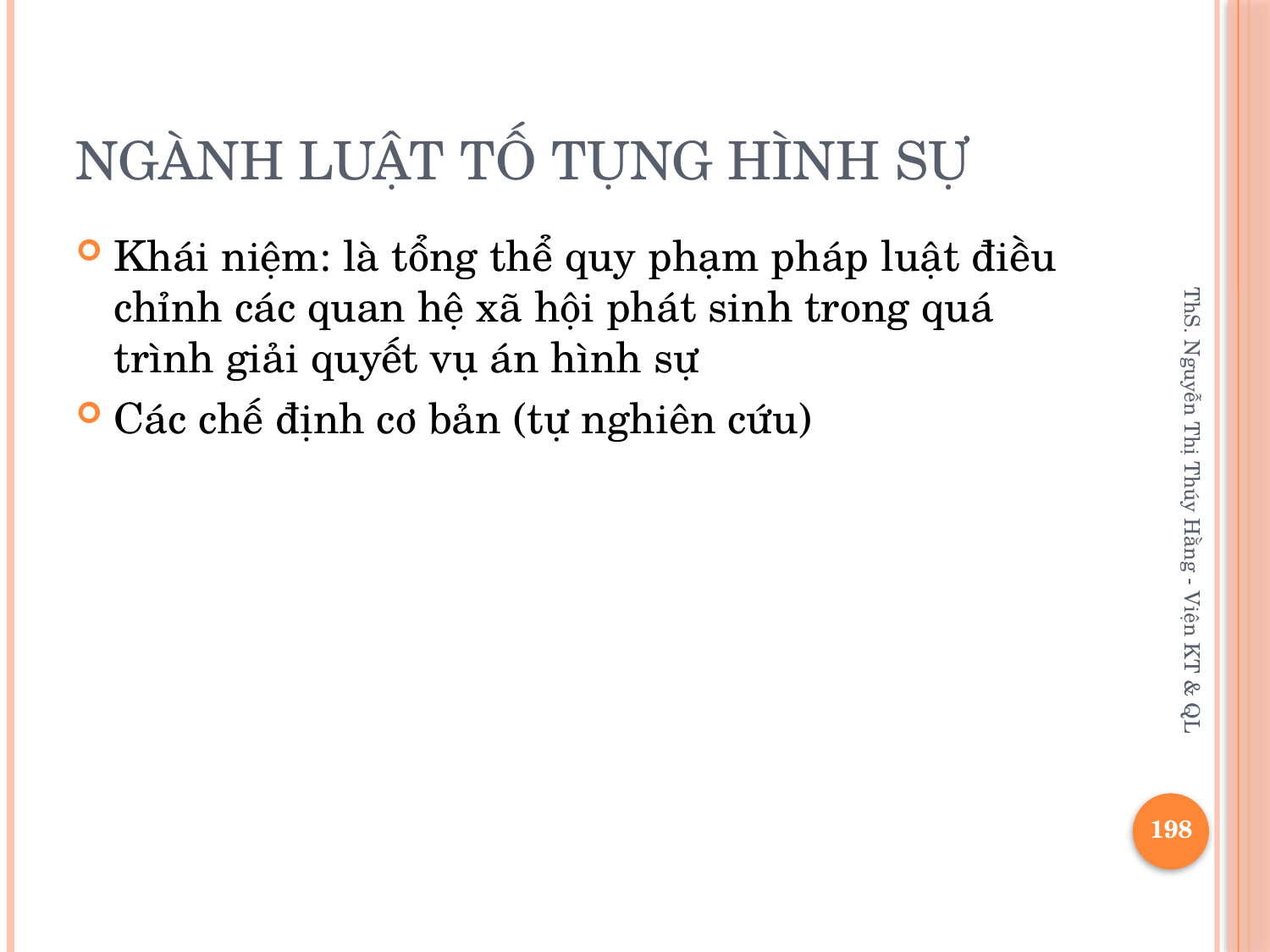

# Ngành luật tố tụng hình sự
Khái niệm: là tổng thể quy phạm pháp luật điều chỉnh các quan hệ xã hội phát sinh trong quá trình giải quyết vụ án hình sự
Các chế định cơ bản (tự nghiên cứu)
ThS. Nguyễn Thị Thúy Hằng - Viện KT & QL
198